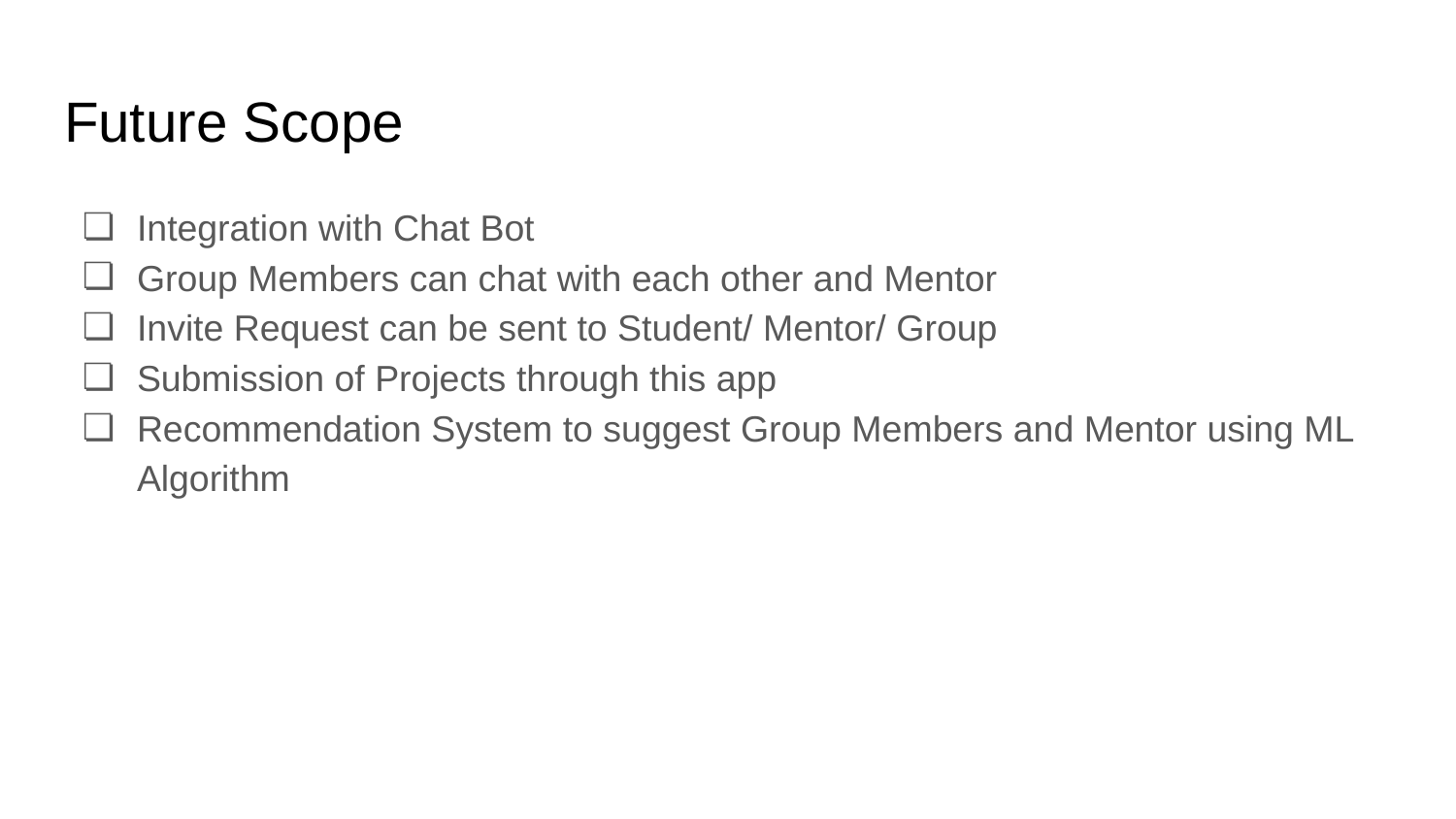

# Future Scope
Integration with Chat Bot
Group Members can chat with each other and Mentor
Invite Request can be sent to Student/ Mentor/ Group
Submission of Projects through this app
Recommendation System to suggest Group Members and Mentor using ML Algorithm